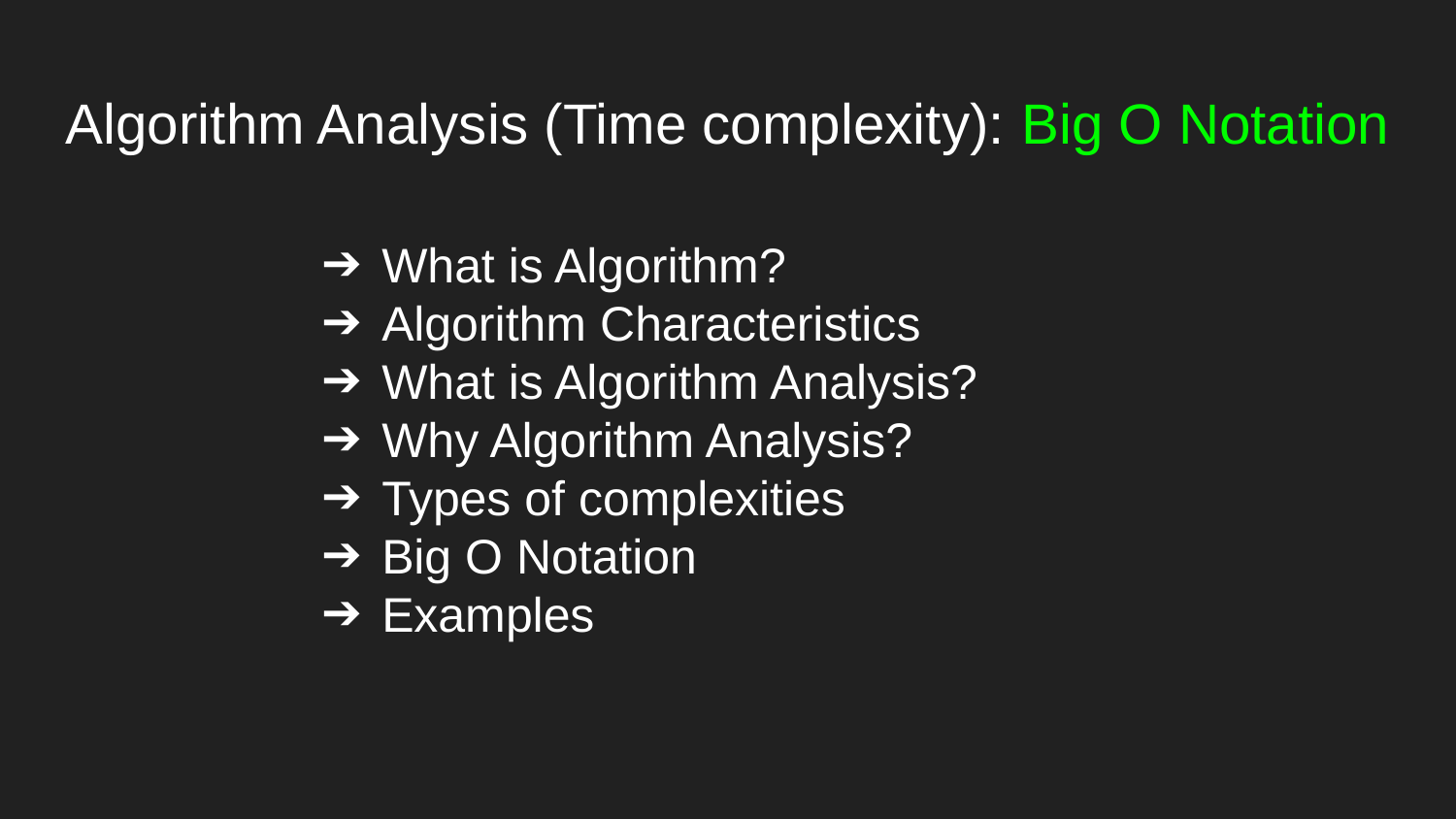

# Algorithm Analysis (Time complexity): Big O Notation
What is Algorithm?
Algorithm Characteristics
What is Algorithm Analysis?
Why Algorithm Analysis?
Types of complexities
Big O Notation
Examples